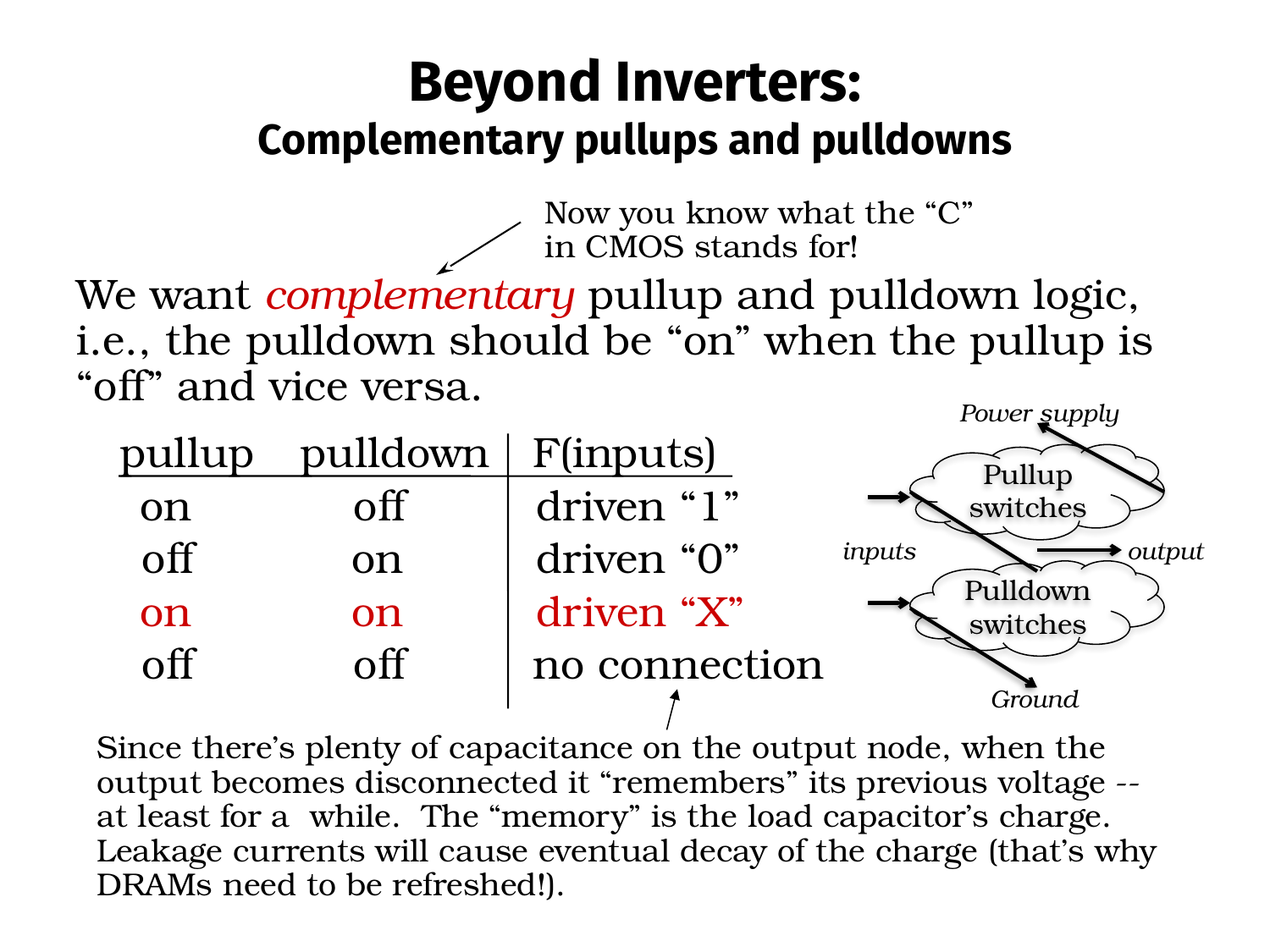

# Beyond Inverters: Complementary pullups and pulldowns
Now you know what the “C”
in CMOS stands for!

We want complementary pullup and pulldown logic, i.e., the pulldown should be “on” when the pullup is “off” and vice versa.
Power supply
pullup
pulldown
F(inputs)

Pullup
switches

on
off
driven “1”
output
inputs
off
on
driven “0”
Pulldown
switches
on
on
driven “X”
off
off
no connection
Ground

Since there’s plenty of capacitance on the output node, when the output becomes disconnected it “remembers” its previous voltage -- at least for a  while.  The “memory” is the load capacitor’s charge. Leakage currents will cause eventual decay of the charge (that’s why DRAMs need to be refreshed!).